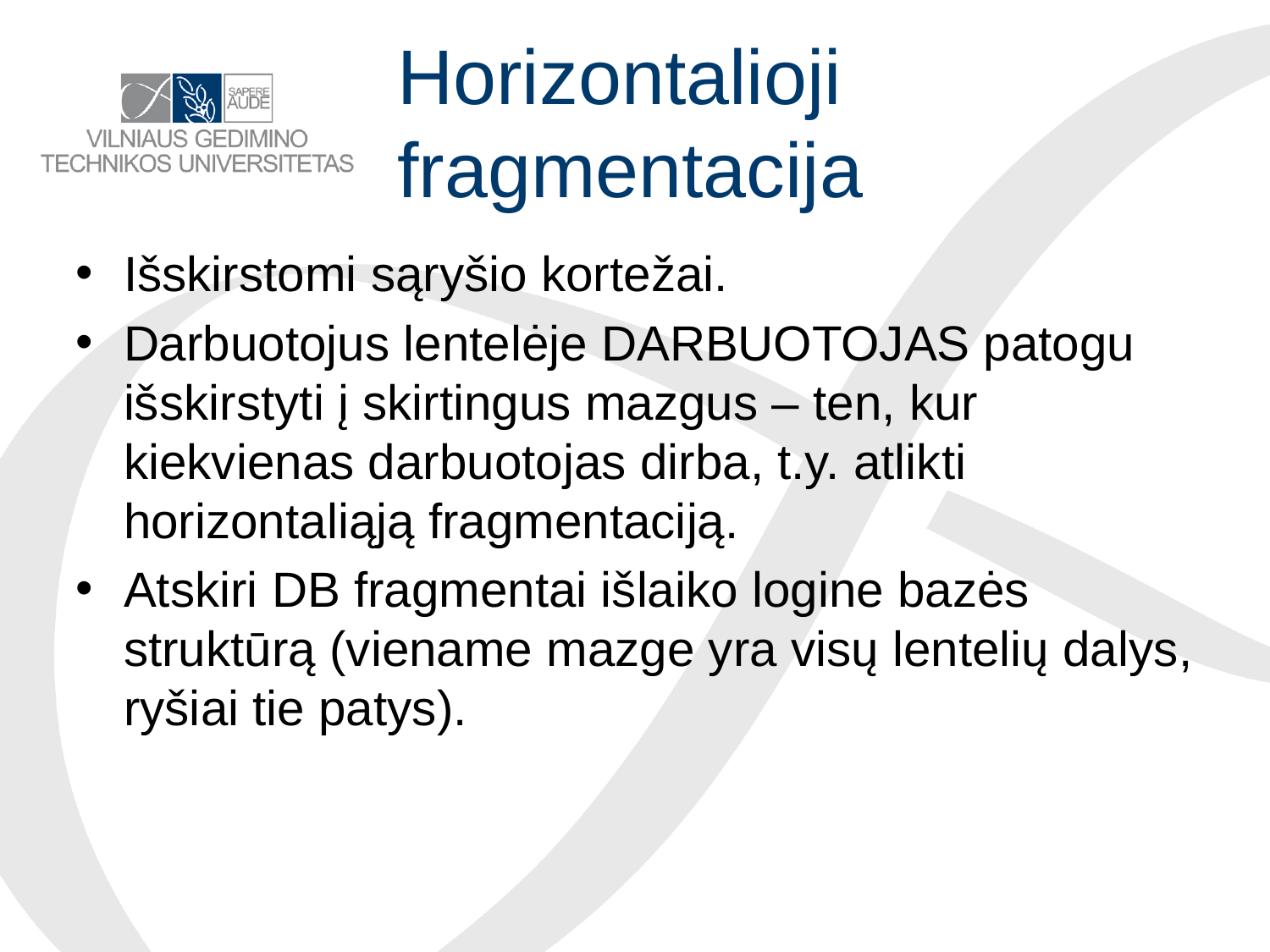

# Horizontalioji fragmentacija
Išskirstomi sąryšio kortežai.
Darbuotojus lentelėje DARBUOTOJAS patogu išskirstyti į skirtingus mazgus – ten, kur kiekvienas darbuotojas dirba, t.y. atlikti horizontaliąją fragmentaciją.
Atskiri DB fragmentai išlaiko logine bazės struktūrą (viename mazge yra visų lentelių dalys, ryšiai tie patys).